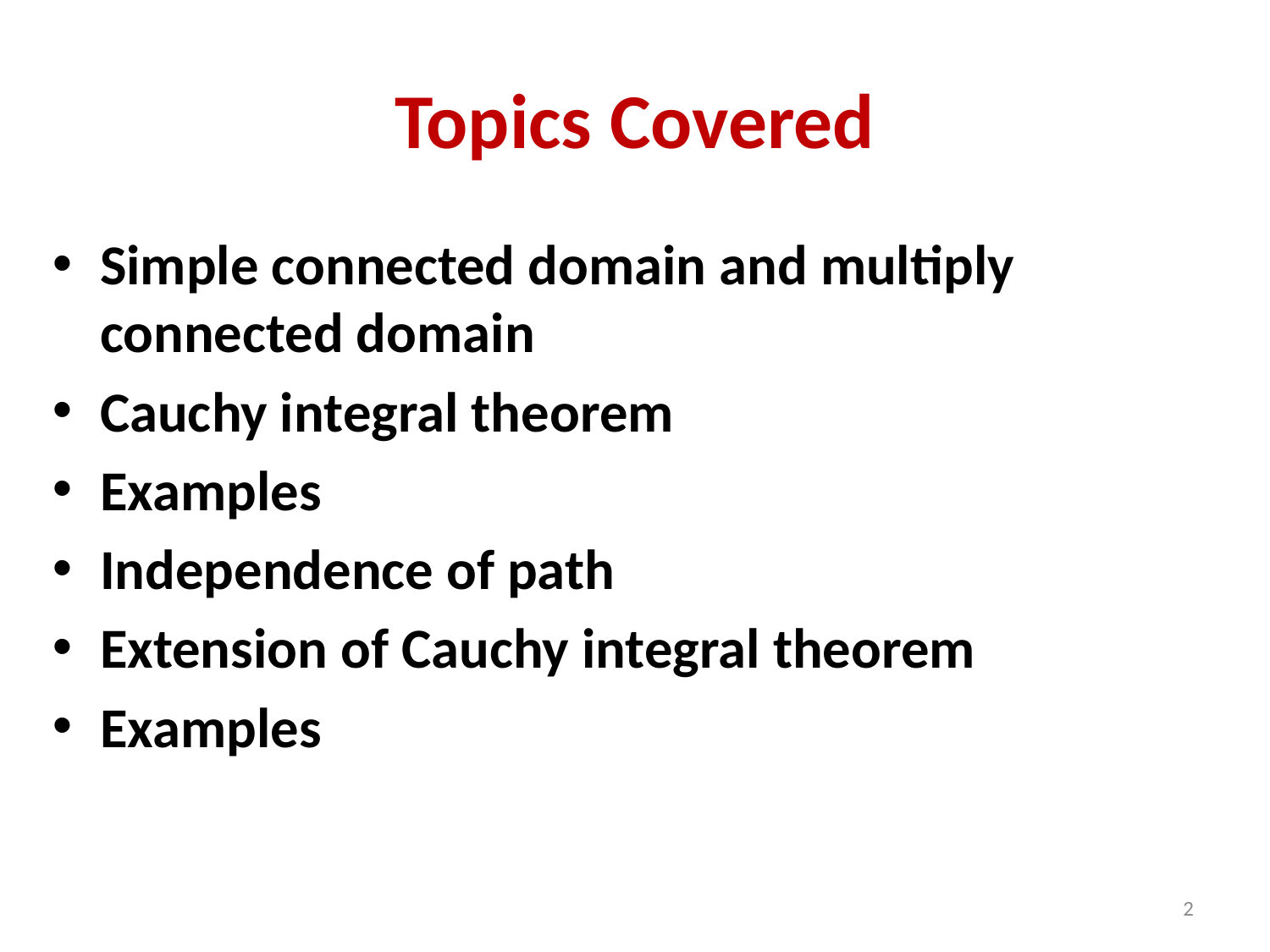

# Topics Covered
Simple connected domain and multiply connected domain
Cauchy integral theorem
Examples
Independence of path
Extension of Cauchy integral theorem
Examples

2